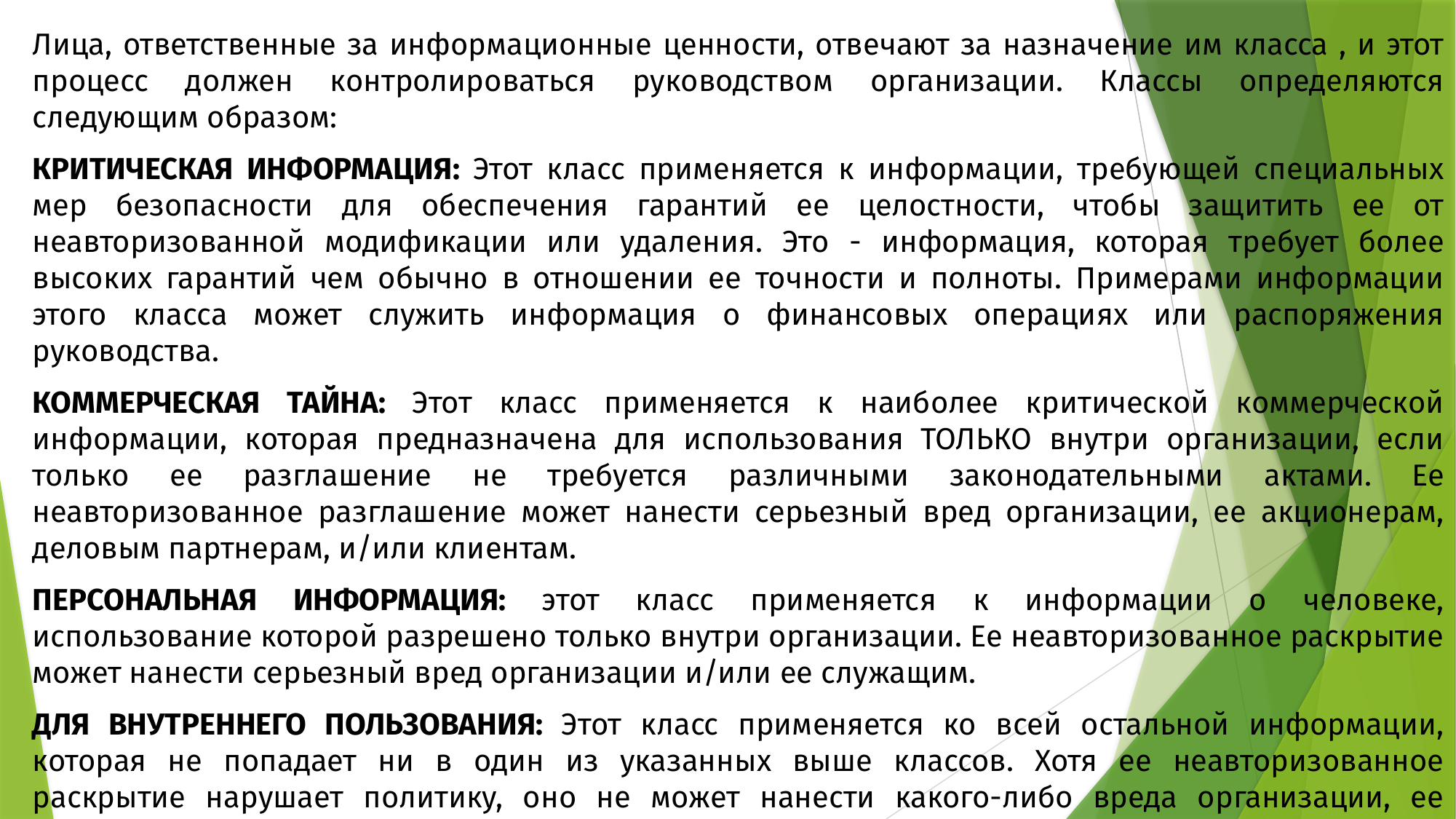

Лица, ответственные за информационные ценности, отвечают за назначение им класса , и этот процесс должен контролироваться руководством организации. Классы определяются следующим образом:
КРИТИЧЕСКАЯ ИНФОРМАЦИЯ: Этот класс применяется к информации, требующей специальных мер безопасности для обеспечения гарантий ее целостности, чтобы защитить ее от неавторизованной модификации или удаления. Это - информация, которая требует более высоких гарантий чем обычно в отношении ее точности и полноты. Примерами информации этого класса может служить информация о финансовых операциях или распоряжения руководства.
КОММЕРЧЕСКАЯ ТАЙНА: Этот класс применяется к наиболее критической коммерческой информации, которая предназначена для использования ТОЛЬКО внутри организации, если только ее разглашение не требуется различными законодательными актами. Ее неавторизованное разглашение может нанести серьезный вред организации, ее акционерам, деловым партнерам, и/или клиентам.
ПЕРСОНАЛЬНАЯ ИНФОРМАЦИЯ: этот класс применяется к информации о человеке, использование которой разрешено только внутри организации. Ее неавторизованное раскрытие может нанести серьезный вред организации и/или ее служащим.
ДЛЯ ВНУТРЕННЕГО ПОЛЬЗОВАНИЯ: Этот класс применяется ко всей остальной информации, которая не попадает ни в один из указанных выше классов. Хотя ее неавторизованное раскрытие нарушает политику, оно не может нанести какого-либо вреда организации, ее служащим и/или клиентам.